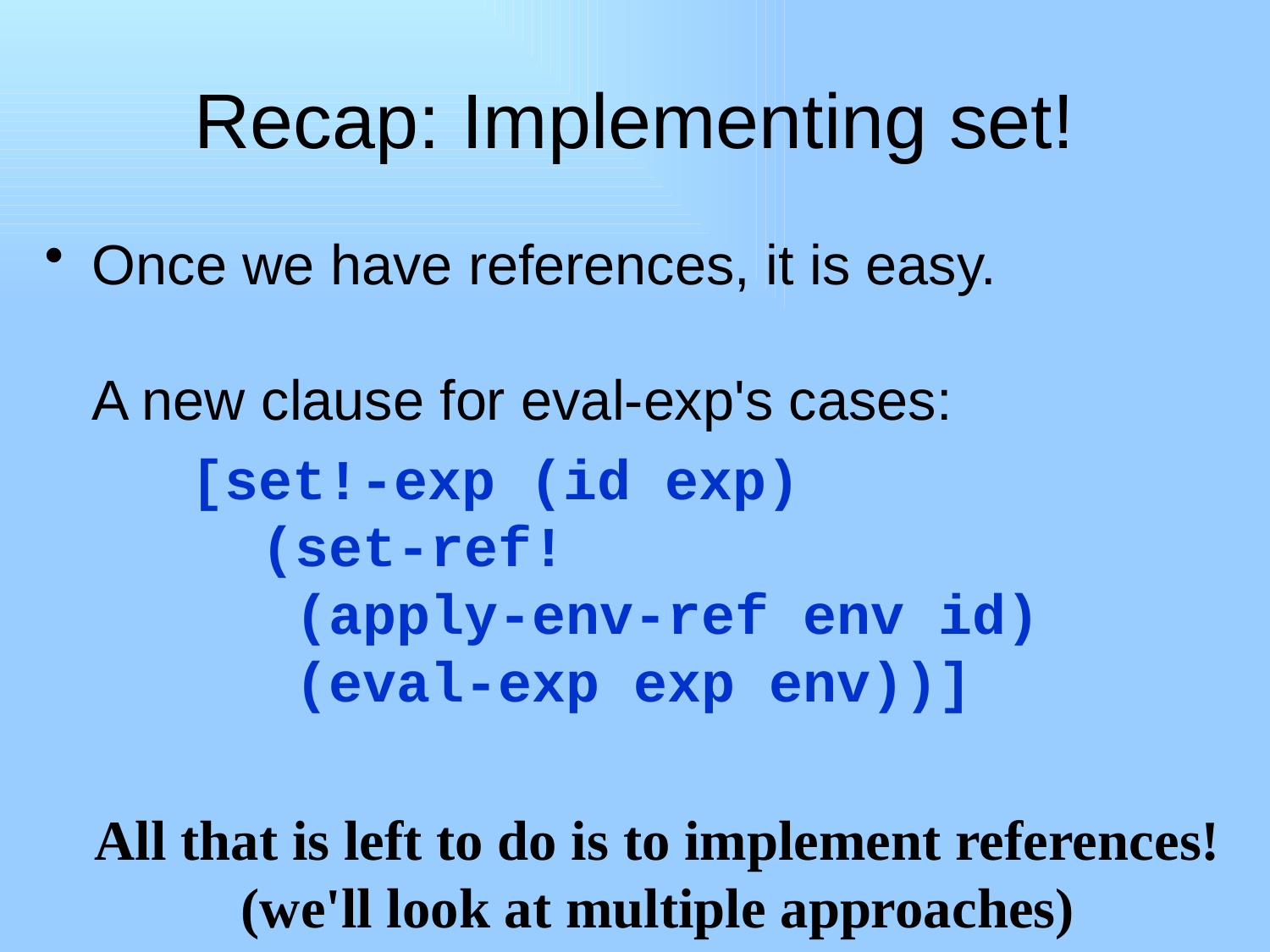

# Recap: Implementing set!
Once we have references, it is easy.
A new clause for eval-exp's cases:
       [set!-exp (id exp)
     (set-ref!
      (apply-env-ref env id)
      (eval-exp exp env))]

All that is left to do is to implement references!
(we'll look at multiple approaches)